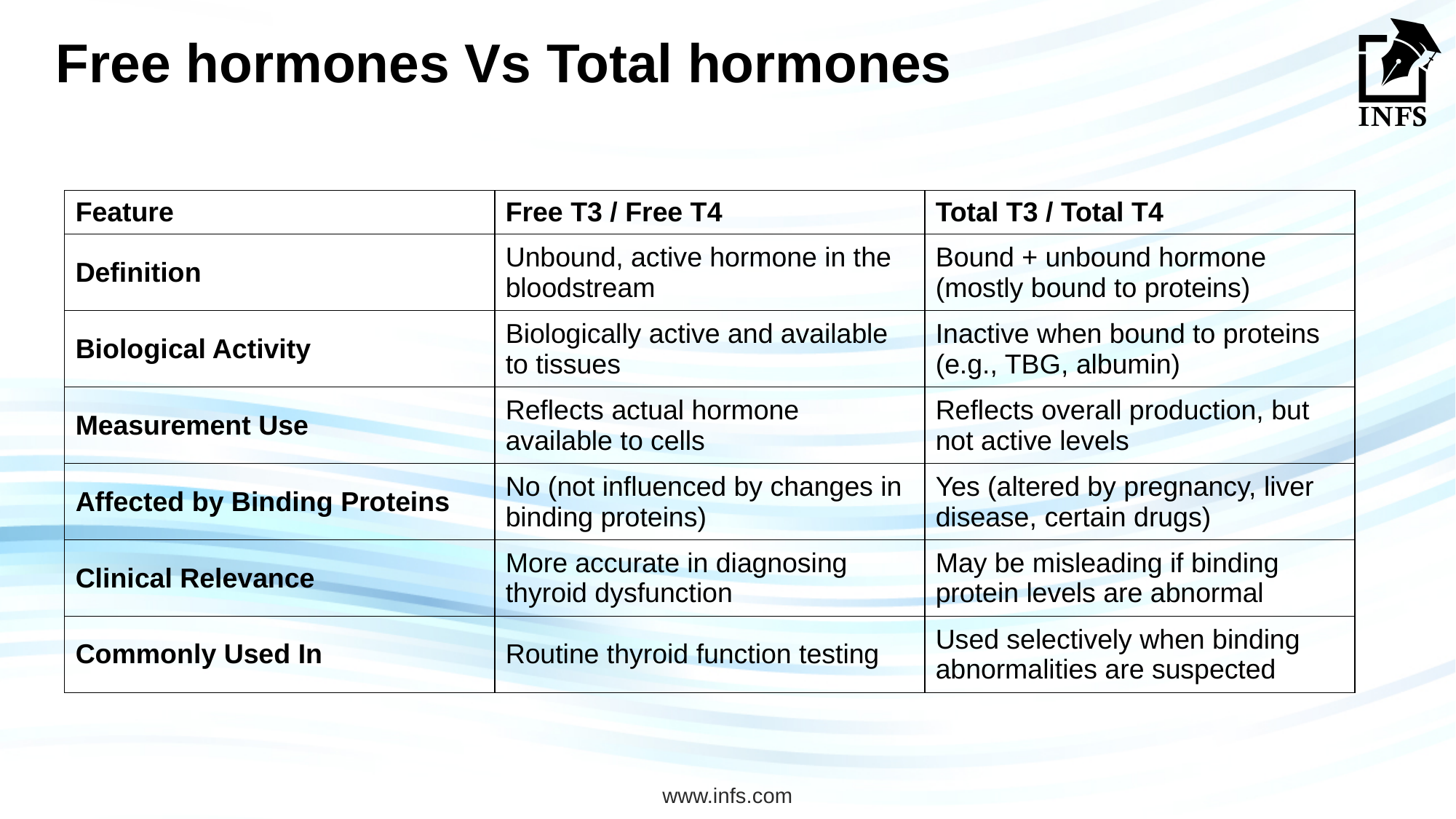

# Free hormones Vs Total hormones
| Feature | Free T3 / Free T4 | Total T3 / Total T4 |
| --- | --- | --- |
| Definition | Unbound, active hormone in the bloodstream | Bound + unbound hormone (mostly bound to proteins) |
| Biological Activity | Biologically active and available to tissues | Inactive when bound to proteins (e.g., TBG, albumin) |
| Measurement Use | Reflects actual hormone available to cells | Reflects overall production, but not active levels |
| Affected by Binding Proteins | No (not influenced by changes in binding proteins) | Yes (altered by pregnancy, liver disease, certain drugs) |
| Clinical Relevance | More accurate in diagnosing thyroid dysfunction | May be misleading if binding protein levels are abnormal |
| Commonly Used In | Routine thyroid function testing | Used selectively when binding abnormalities are suspected |